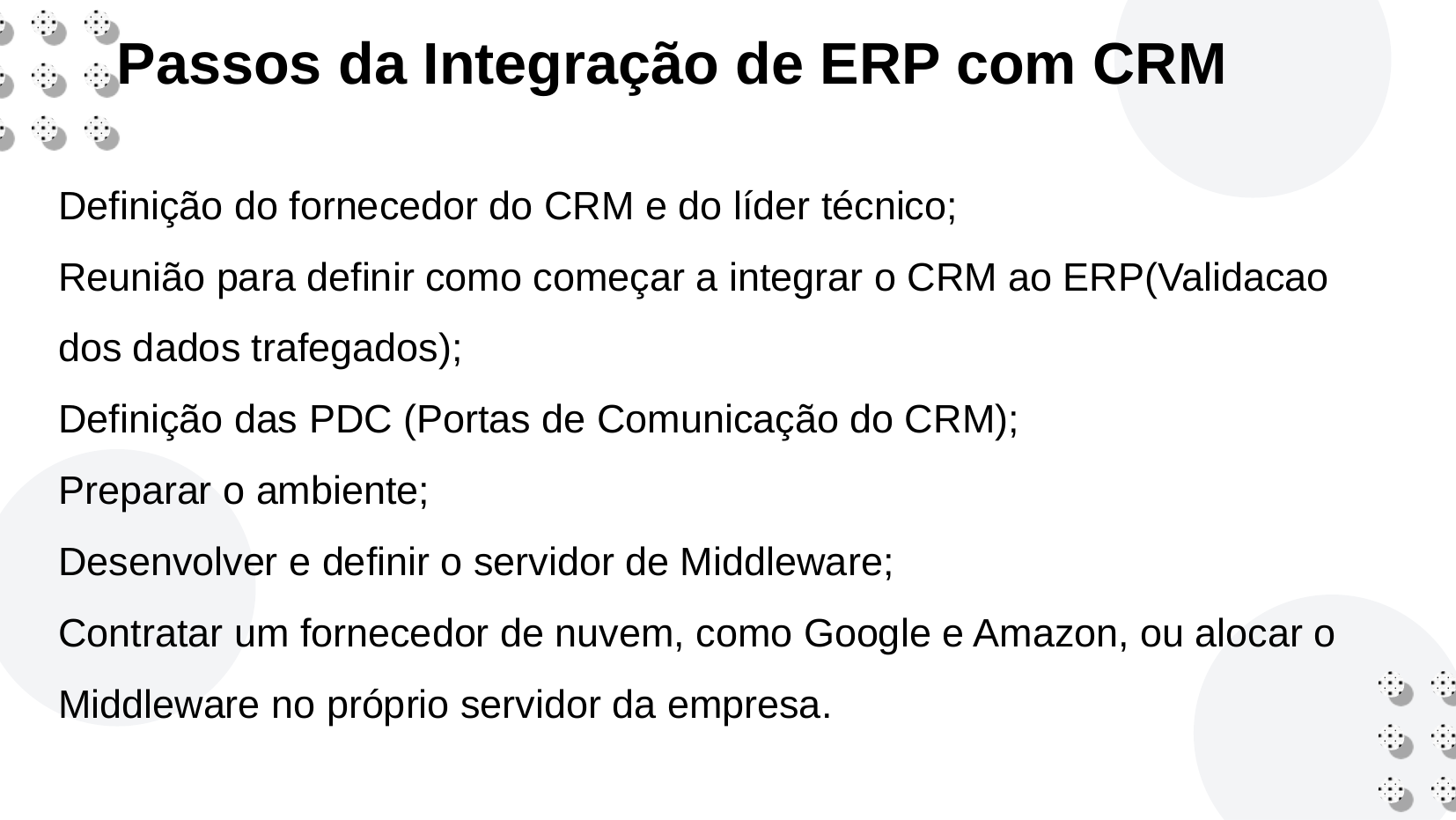

Passos da Integração de ERP com CRM
Definição do fornecedor do CRM e do líder técnico;
Reunião para definir como começar a integrar o CRM ao ERP(Validacao dos dados trafegados);
Definição das PDC (Portas de Comunicação do CRM);
Preparar o ambiente;
Desenvolver e definir o servidor de Middleware;
Contratar um fornecedor de nuvem, como Google e Amazon, ou alocar o Middleware no próprio servidor da empresa.